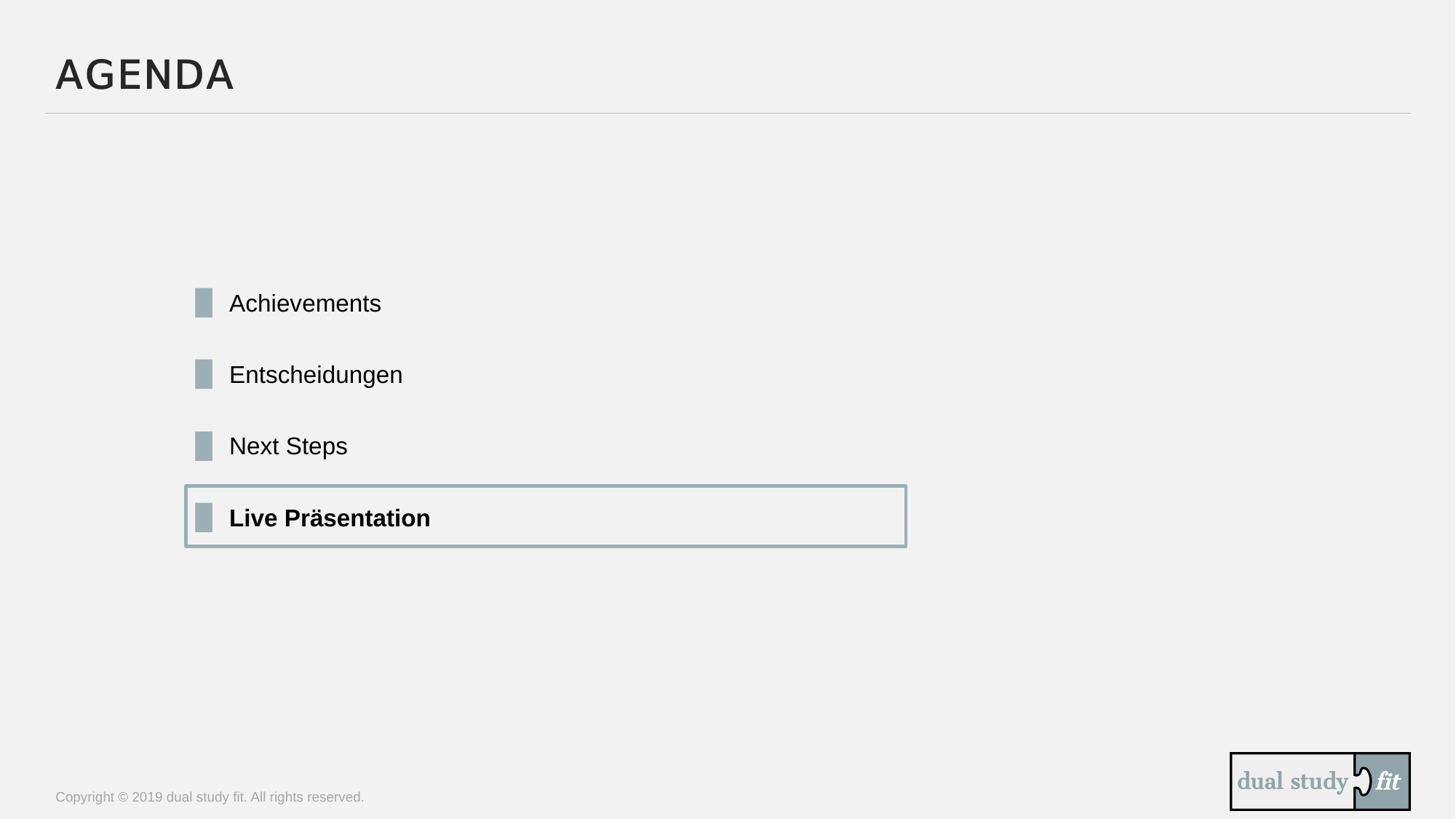

# agenda
Achievements
Entscheidungen
Next Steps
Live Präsentation

Copyright © 2019 dual study fit. All rights reserved.